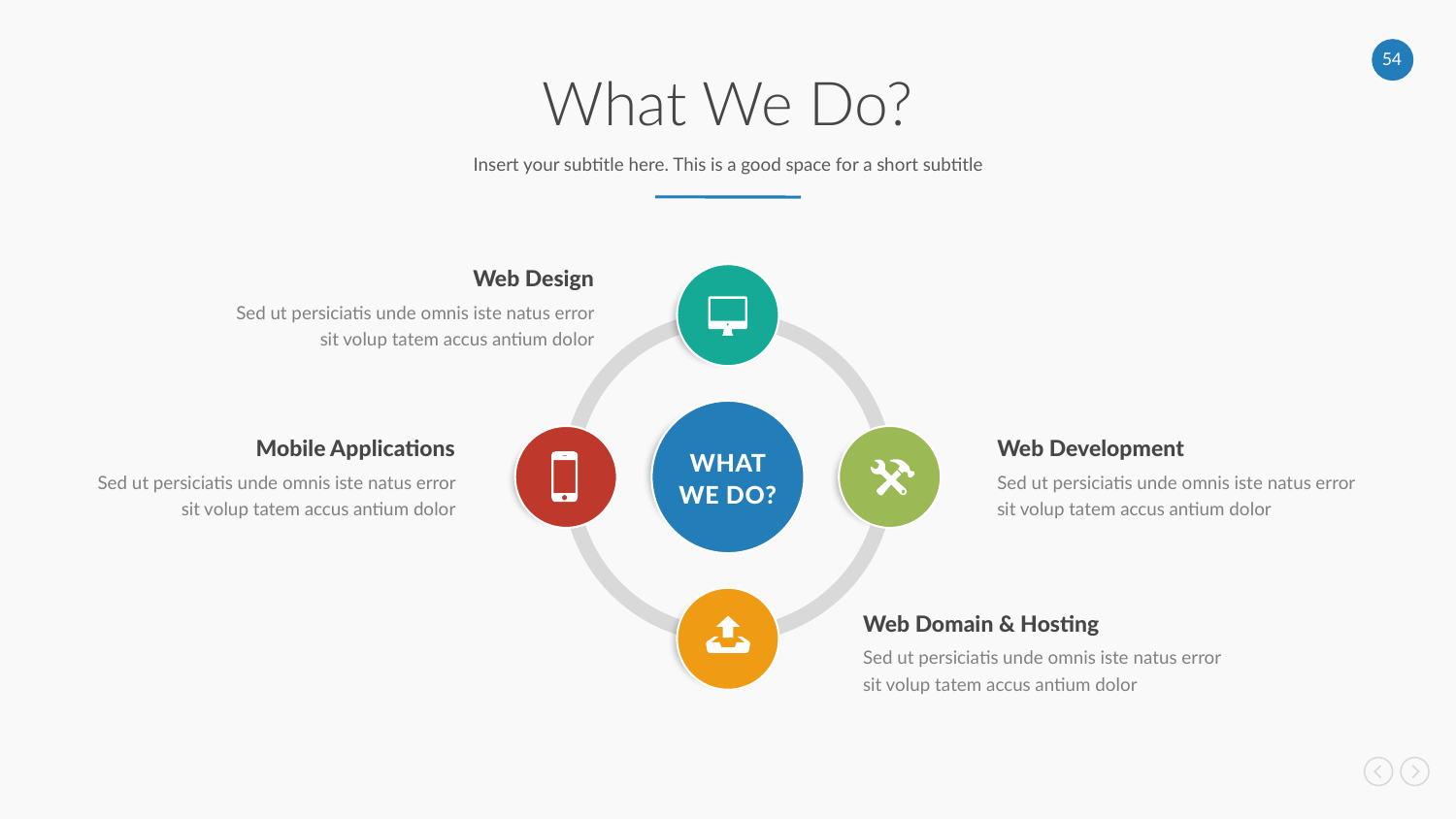

What We Do?
Insert your subtitle here. This is a good space for a short subtitle
WHAT WE DO?

Web Design
Sed ut persiciatis unde omnis iste natus error sit volup tatem accus antium dolor
Mobile Applications
Sed ut persiciatis unde omnis iste natus error sit volup tatem accus antium dolor
Web Development
Sed ut persiciatis unde omnis iste natus error sit volup tatem accus antium dolor
Web Domain & Hosting
Sed ut persiciatis unde omnis iste natus error sit volup tatem accus antium dolor